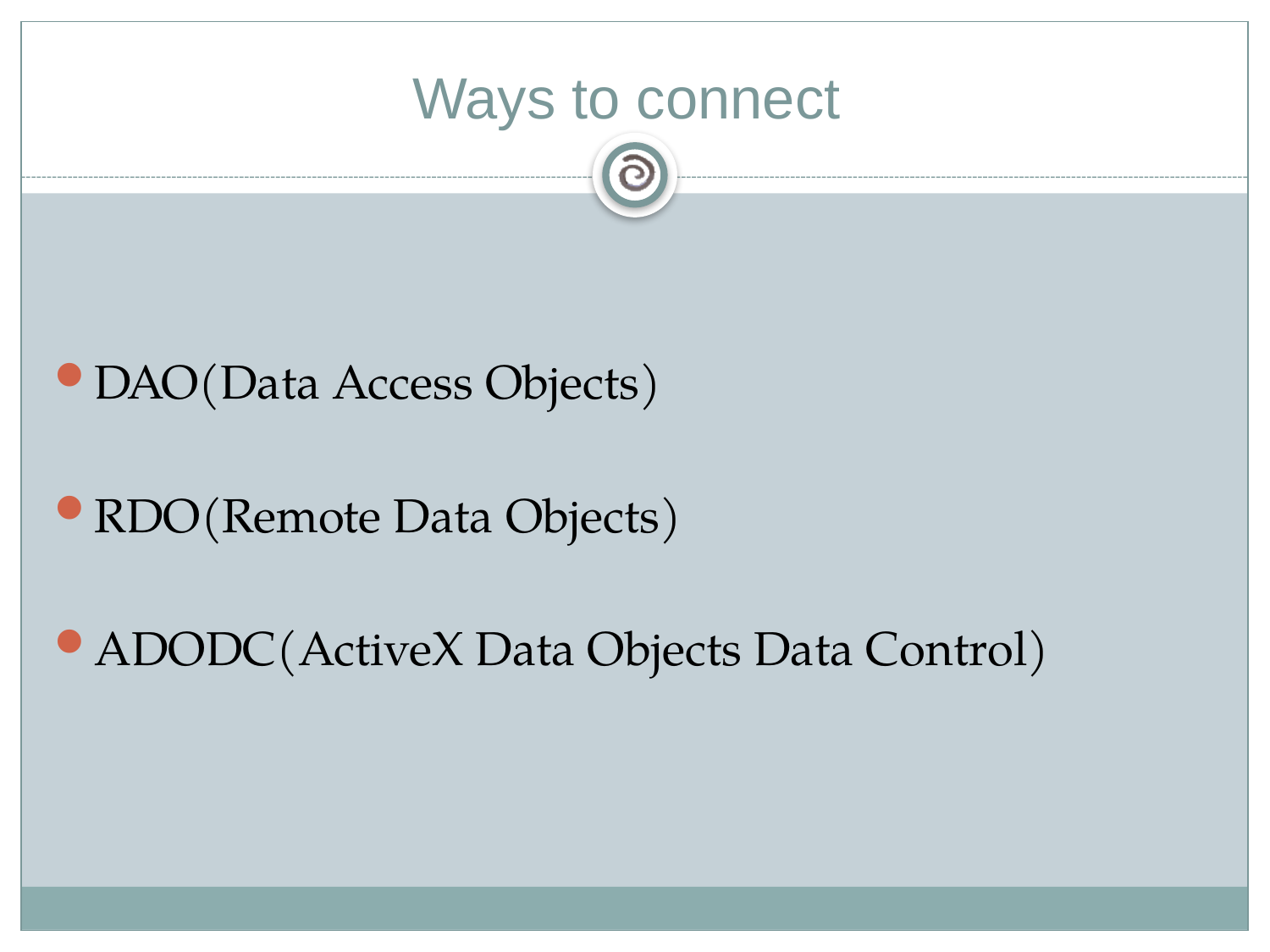

# Ways to connect

DAO(Data Access Objects)

RDO(Remote Data Objects)

ADODC(ActiveX Data Objects Data Control)